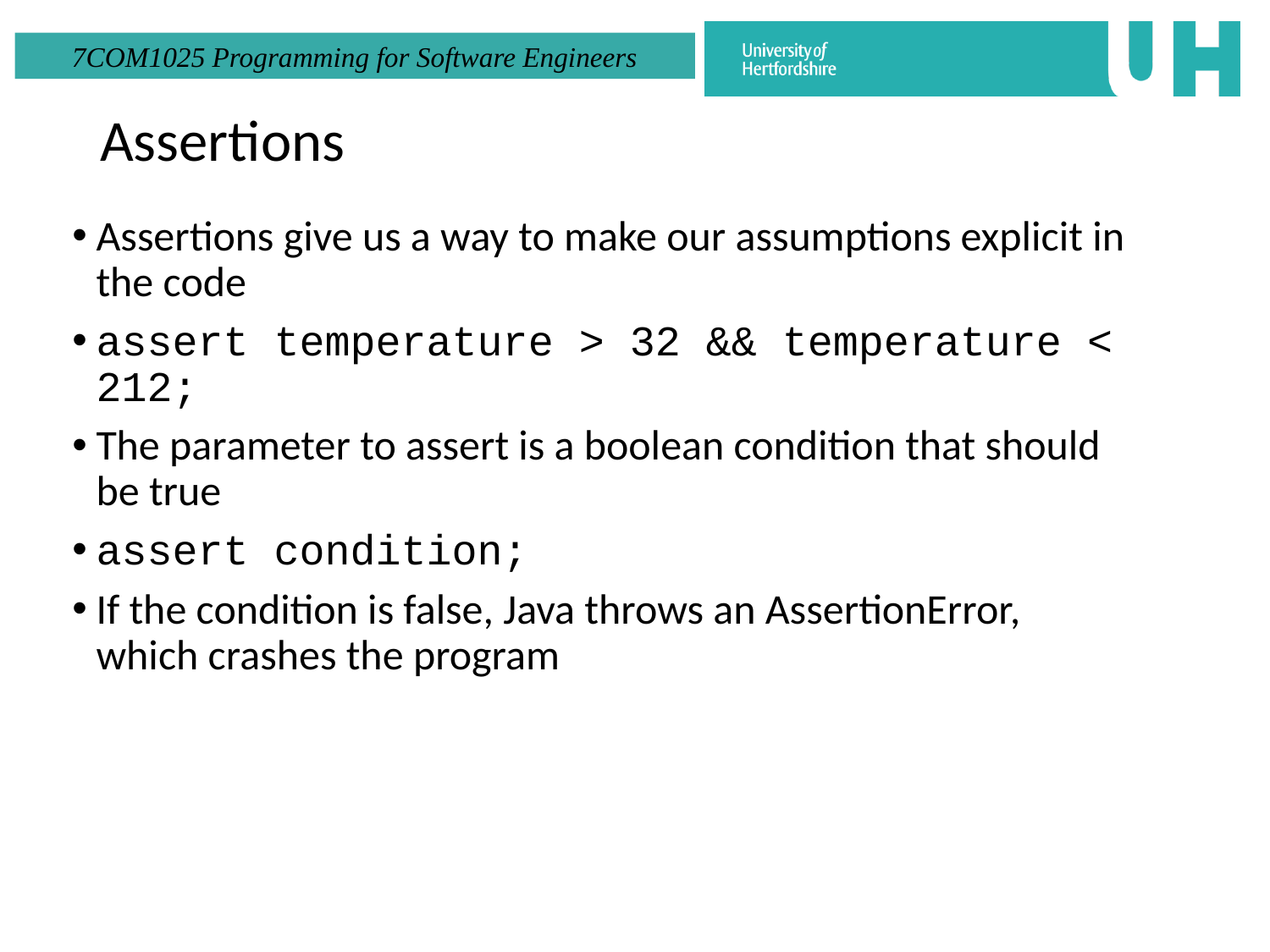

# Assertions
Assertions give us a way to make our assumptions explicit in the code
assert temperature > 32 && temperature < 212;
The parameter to assert is a boolean condition that should be true
assert condition;
If the condition is false, Java throws an AssertionError, which crashes the program